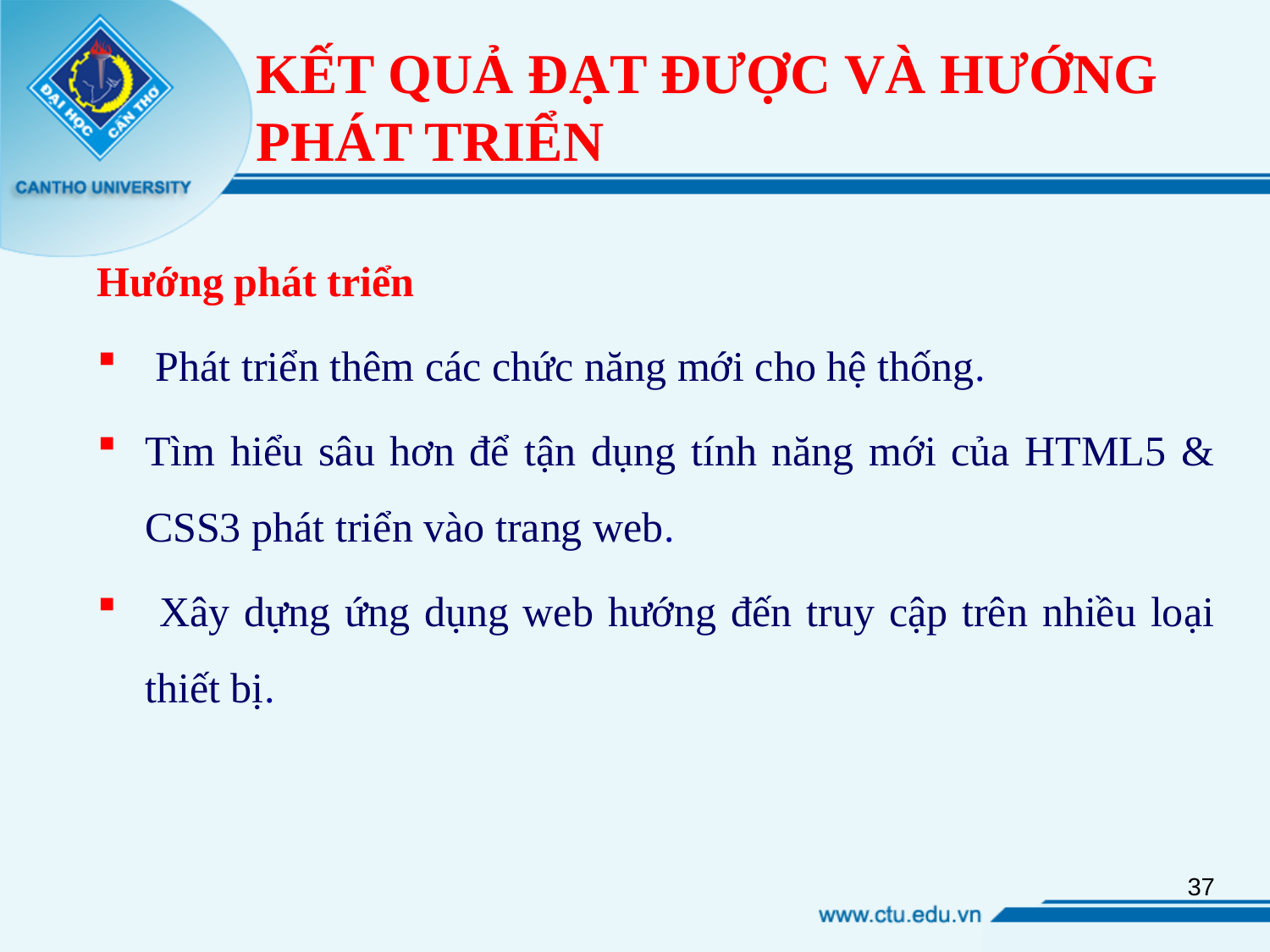

# KẾT QUẢ ĐẠT ĐƯỢC VÀ HƯỚNG PHÁT TRIỂN
Hướng phát triển
 Phát triển thêm các chức năng mới cho hệ thống.
Tìm hiểu sâu hơn để tận dụng tính năng mới của HTML5 & CSS3 phát triển vào trang web.
 Xây dựng ứng dụng web hướng đến truy cập trên nhiều loại thiết bị.
37